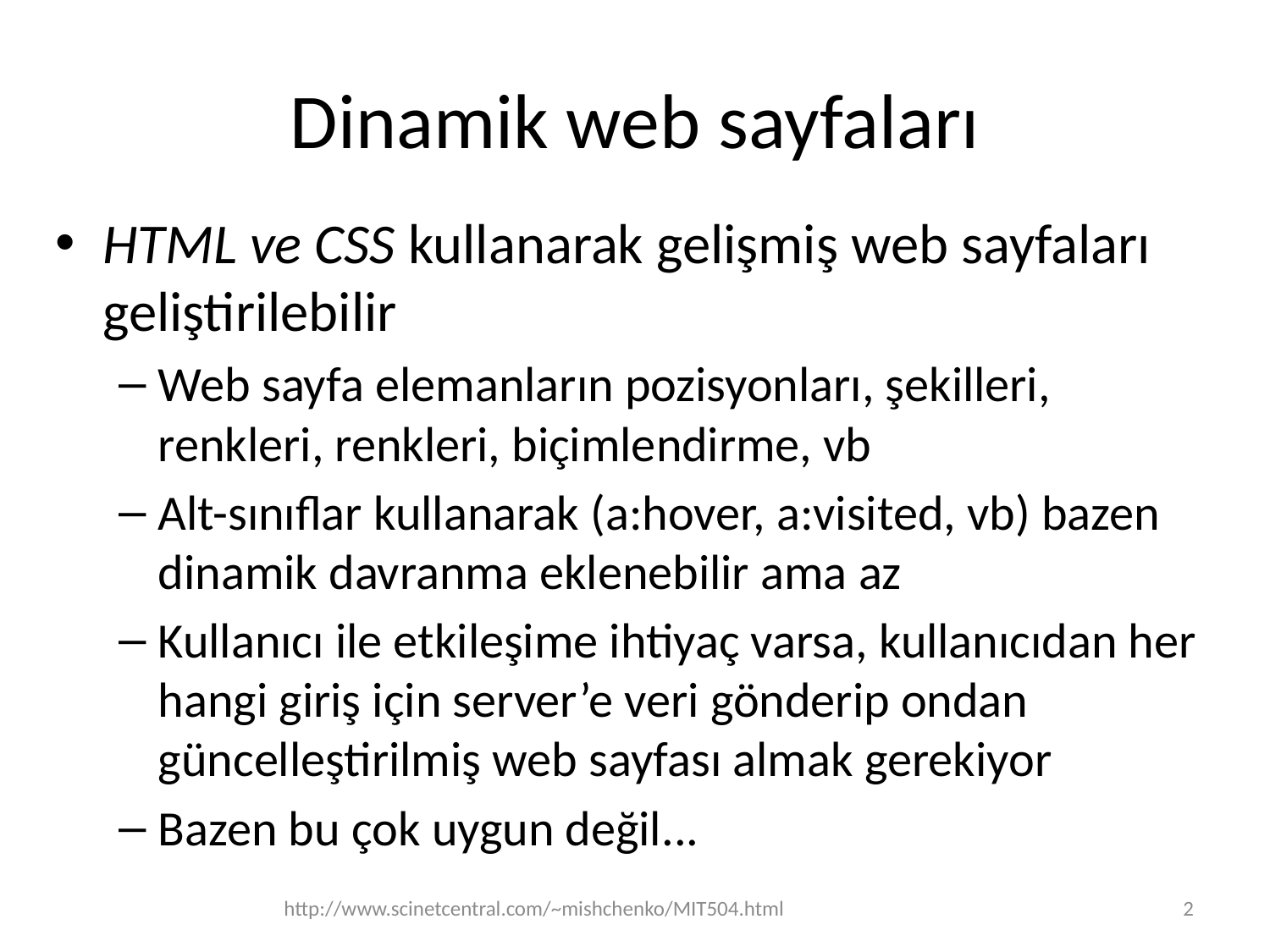

# Dinamik web sayfaları
HTML ve CSS kullanarak gelişmiş web sayfaları geliştirilebilir
Web sayfa elemanların pozisyonları, şekilleri, renkleri, renkleri, biçimlendirme, vb
Alt-sınıflar kullanarak (a:hover, a:visited, vb) bazen dinamik davranma eklenebilir ama az
Kullanıcı ile etkileşime ihtiyaç varsa, kullanıcıdan her hangi giriş için server’e veri gönderip ondan güncelleştirilmiş web sayfası almak gerekiyor
Bazen bu çok uygun değil...
http://www.scinetcentral.com/~mishchenko/MIT504.html
2